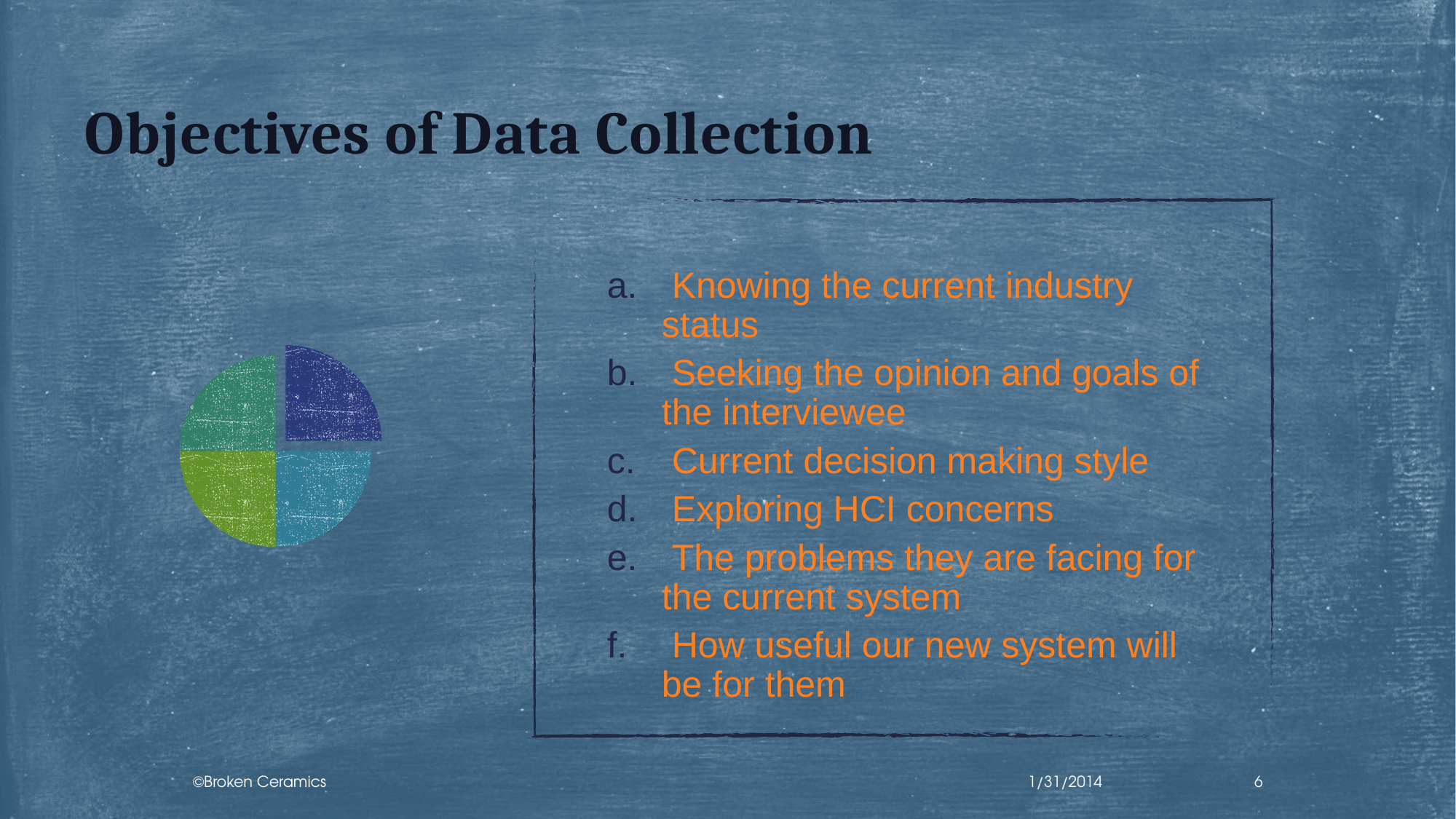

# Objectives of Data Collection

 Knowing the current industry status
 Seeking the opinion and goals of the interviewee
 Current decision making style
 Exploring HCI concerns
 The problems they are facing for the current system
 How useful our new system will be for them

### Chart

| Category | Column1 |
|---|---|
| Item 1 | 25.0 |
| Item 2 | 25.0 |
| Item 3 | 25.0 |
| Item 4 | 25.0 |
©Broken Ceramics
1/31/2014
6